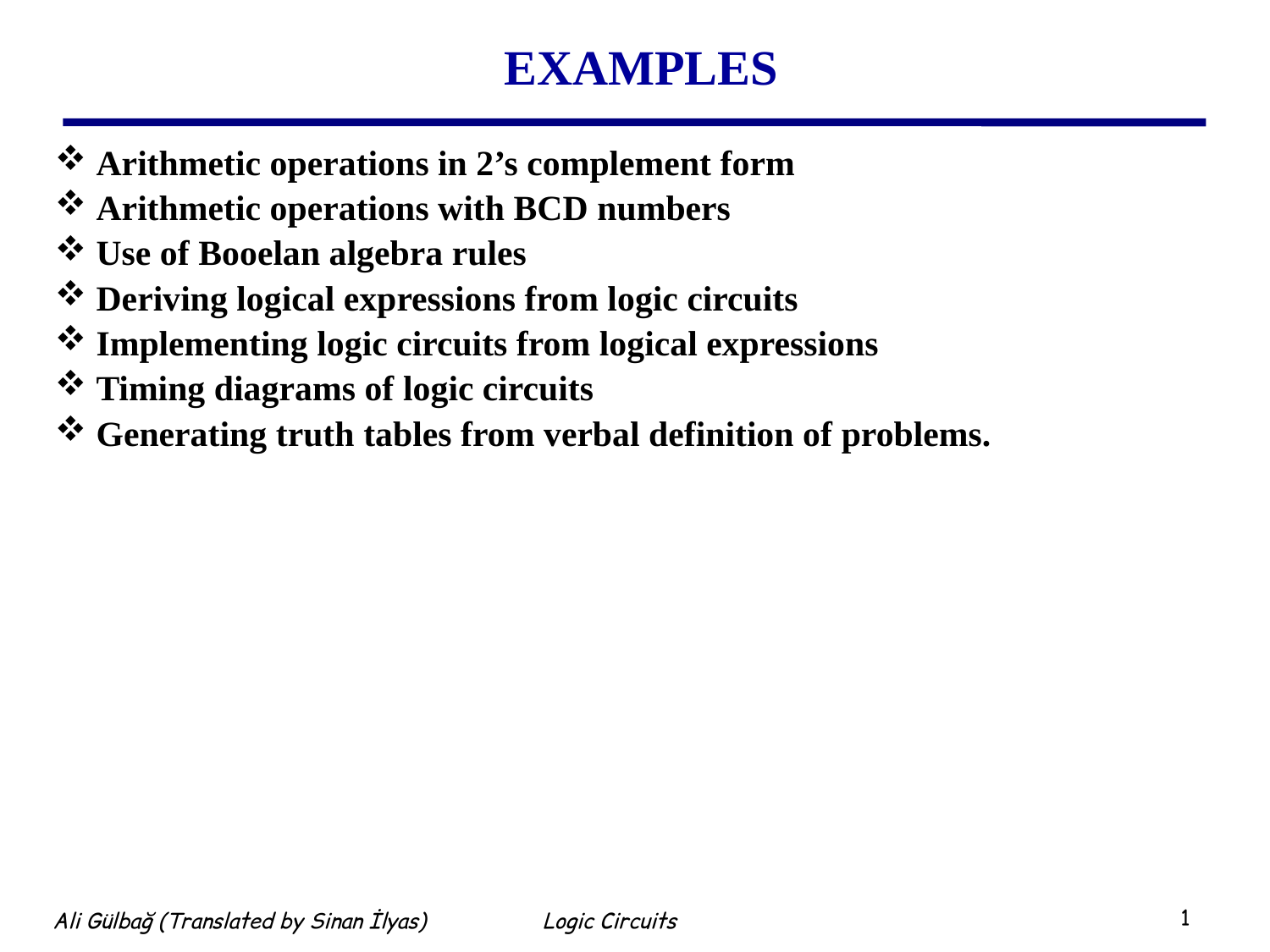

# EXAMPLES
 Arithmetic operations in 2’s complement form
 Arithmetic operations with BCD numbers
 Use of Booelan algebra rules
 Deriving logical expressions from logic circuits
 Implementing logic circuits from logical expressions
 Timing diagrams of logic circuits
 Generating truth tables from verbal definition of problems.
Logic Circuits